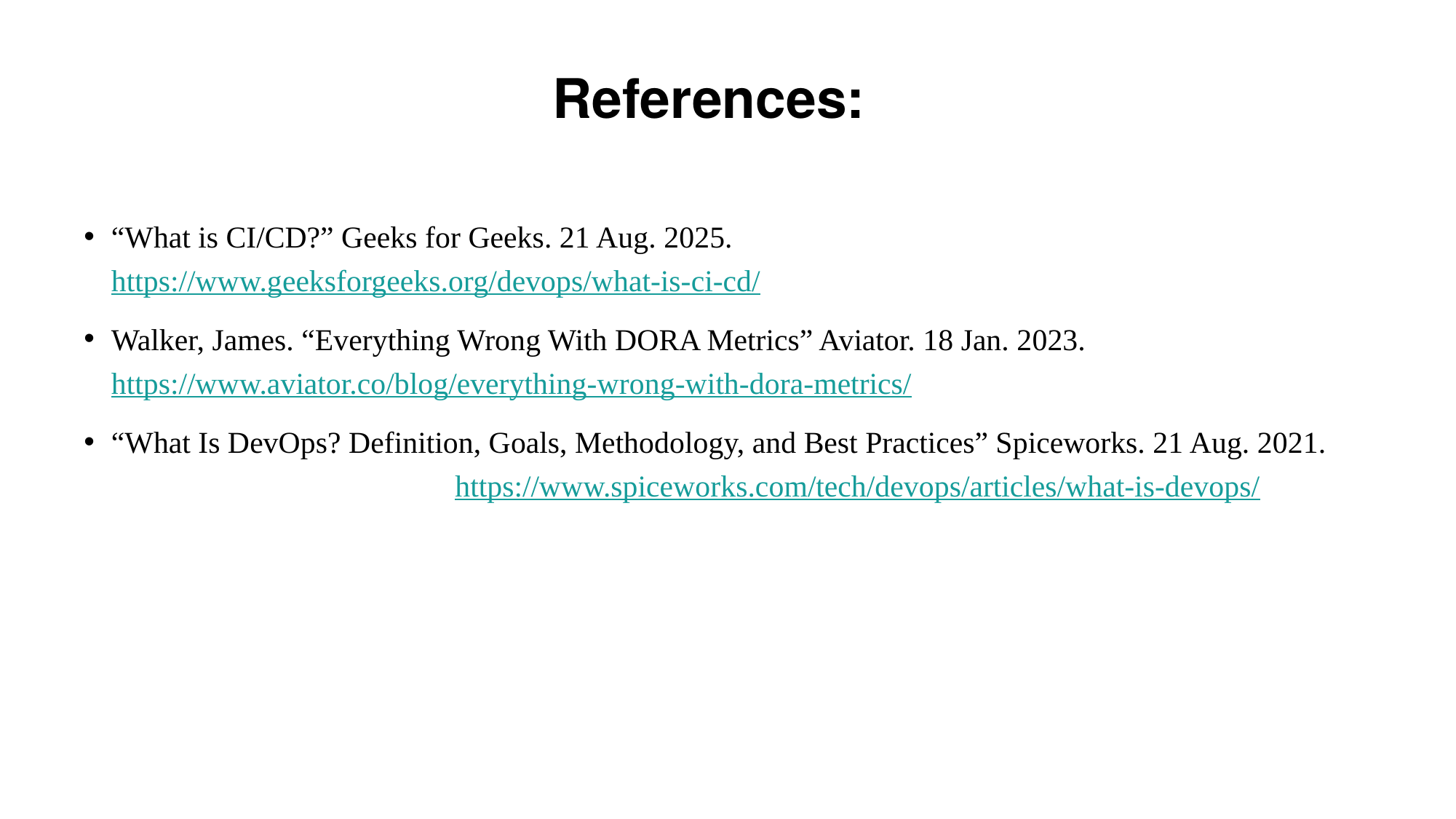

# References:
“What is CI/CD?” Geeks for Geeks. 21 Aug. 2025.                                https://www.geeksforgeeks.org/devops/what-is-ci-cd/
Walker, James. “Everything Wrong With DORA Metrics” Aviator. 18 Jan. 2023. https://www.aviator.co/blog/everything-wrong-with-dora-metrics/
“What Is DevOps? Definition, Goals, Methodology, and Best Practices” Spiceworks. 21 Aug. 2021.                                              https://www.spiceworks.com/tech/devops/articles/what-is-devops/